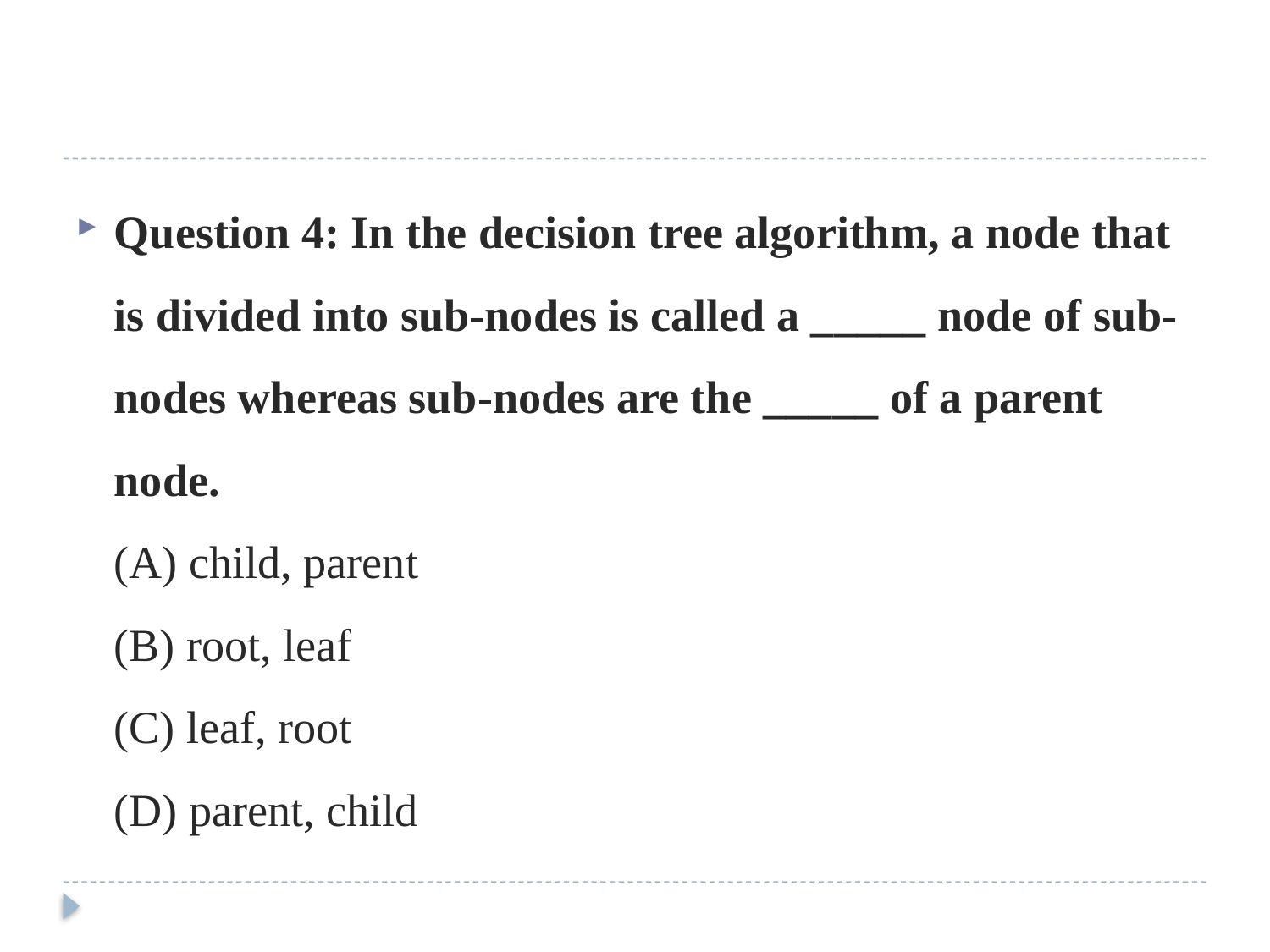

#
Question 4: In the decision tree algorithm, a node that is divided into sub-nodes is called a _____ node of sub-nodes whereas sub-nodes are the _____ of a parent node.
(A) child, parent
(B) root, leaf
(C) leaf, root
(D) parent, child